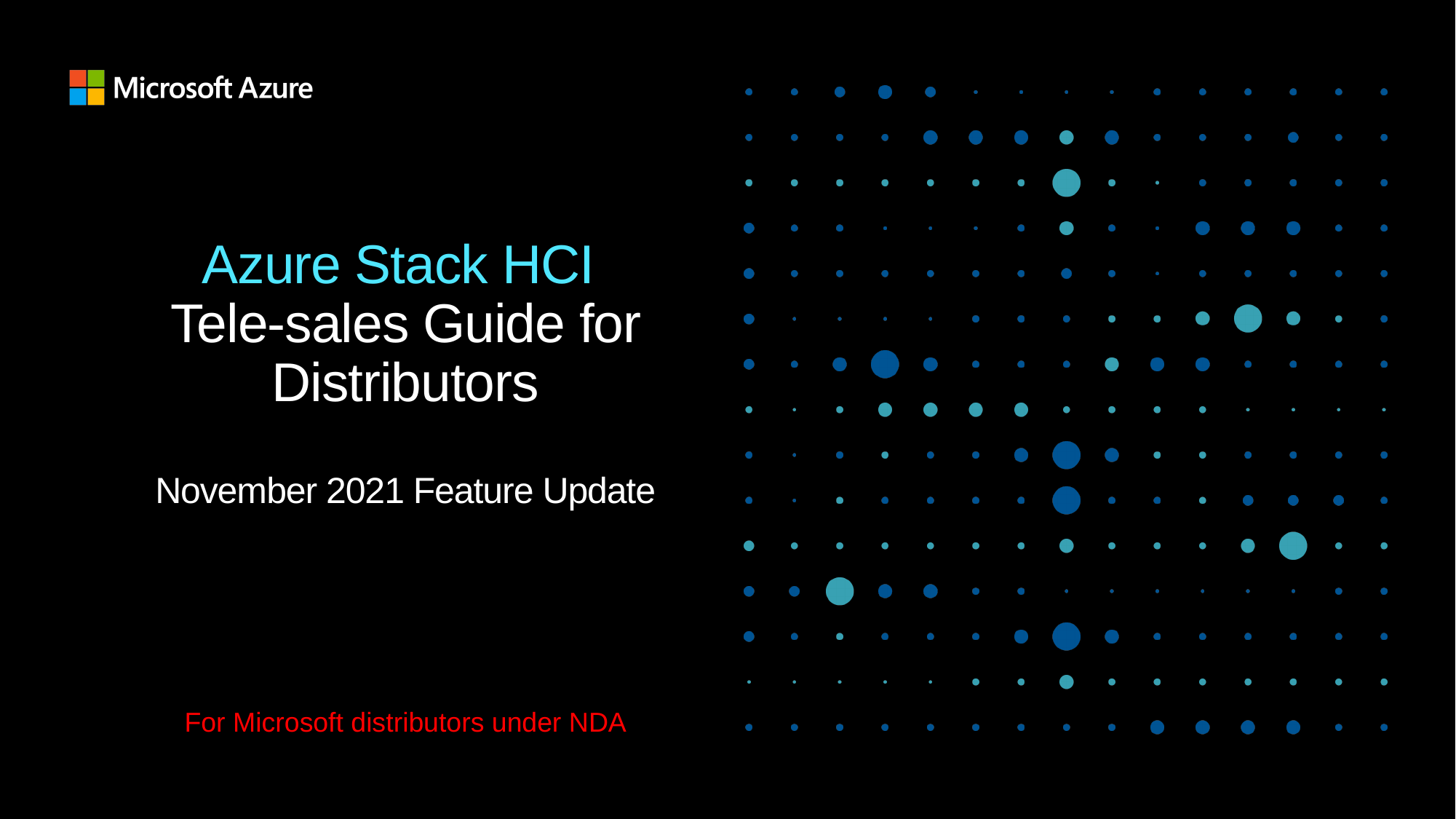

# Azure Stack HCI Tele-sales Guide for Distributors November 2021 Feature Update
For Microsoft distributors under NDA